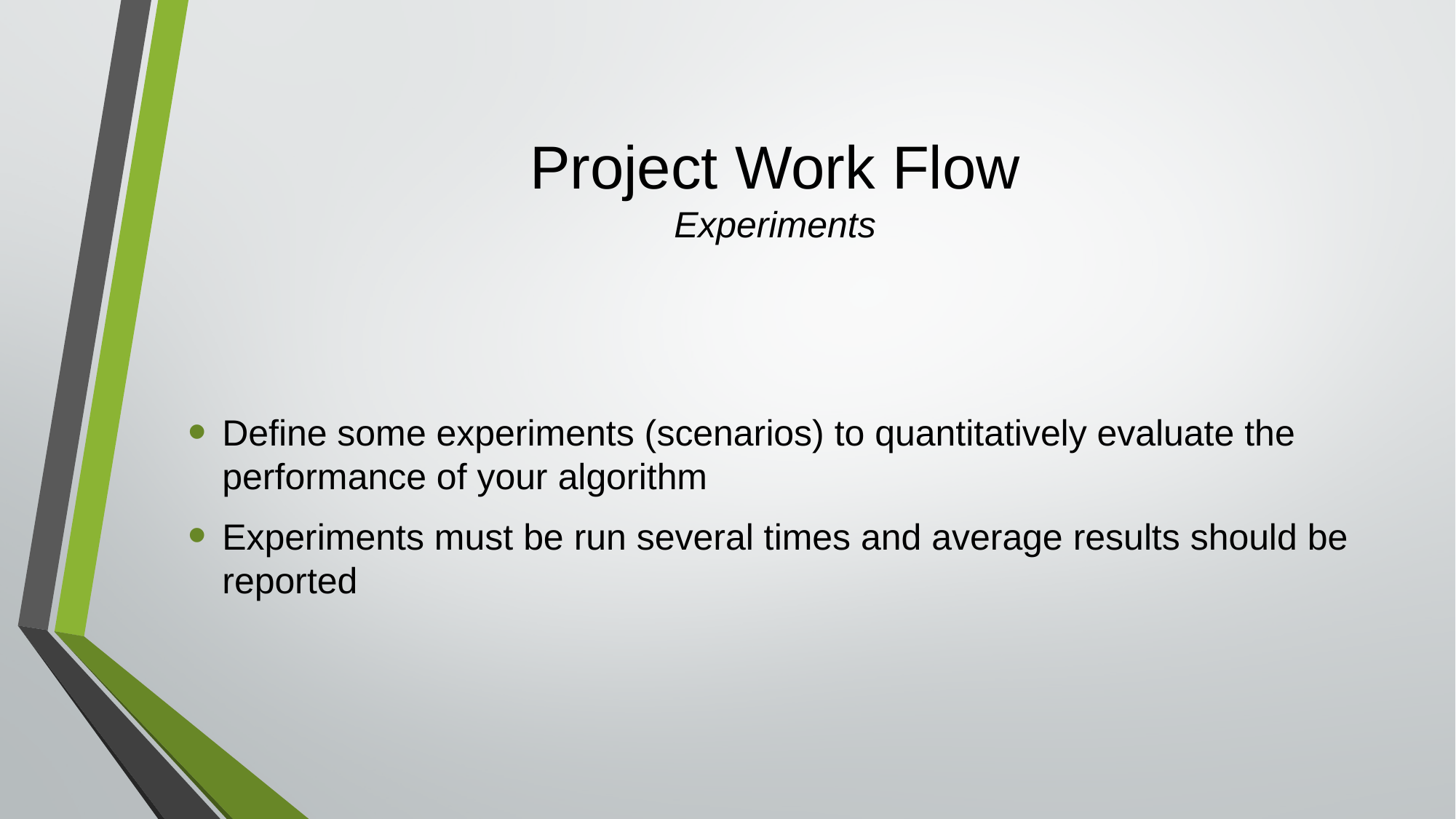

# Project Work Flow Experiments
Define some experiments (scenarios) to quantitatively evaluate the performance of your algorithm
Experiments must be run several times and average results should be reported